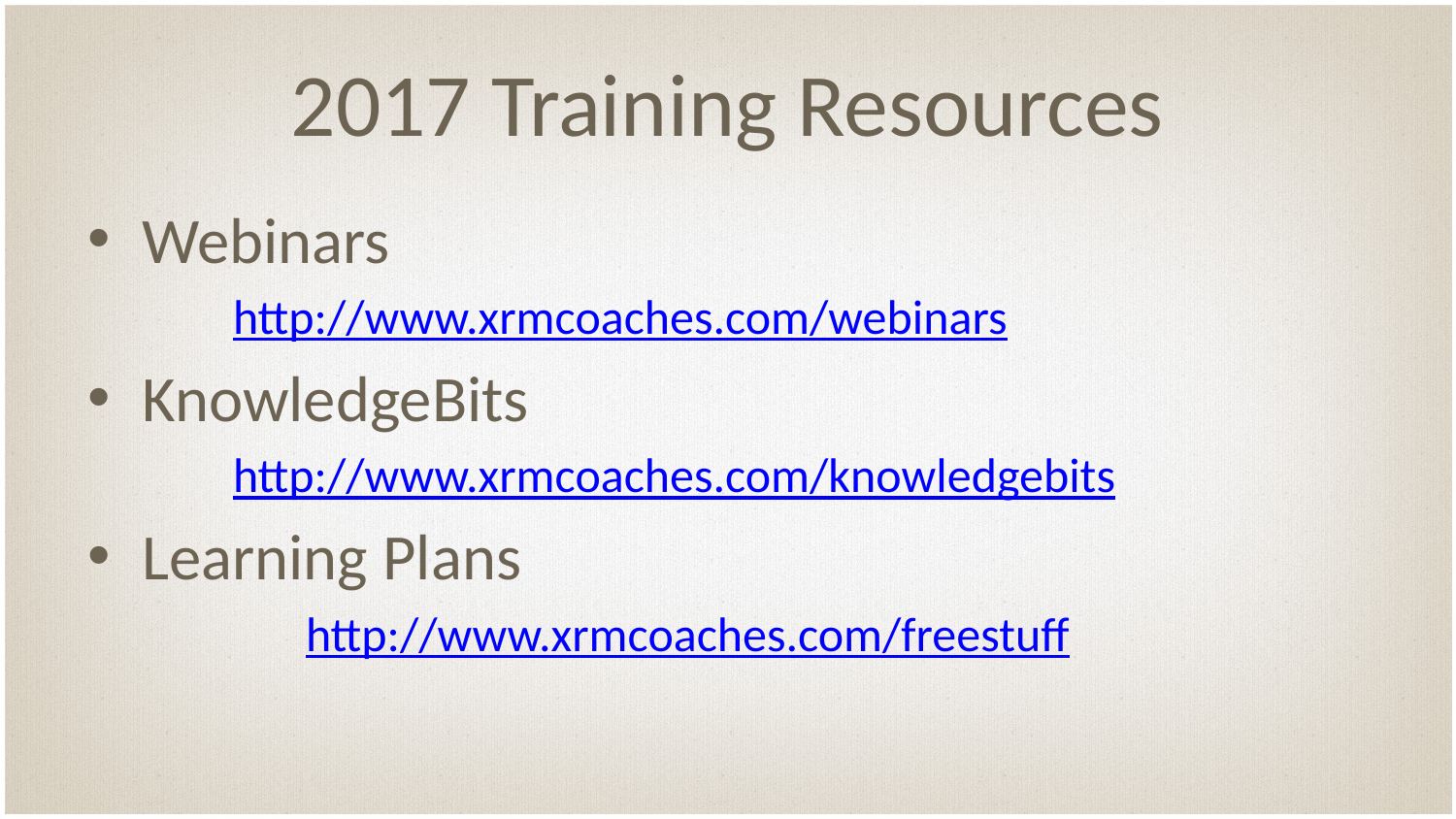

# 2017 Training Resources
Webinars
	http://www.xrmcoaches.com/webinars
KnowledgeBits
	http://www.xrmcoaches.com/knowledgebits
Learning Plans
	http://www.xrmcoaches.com/freestuff